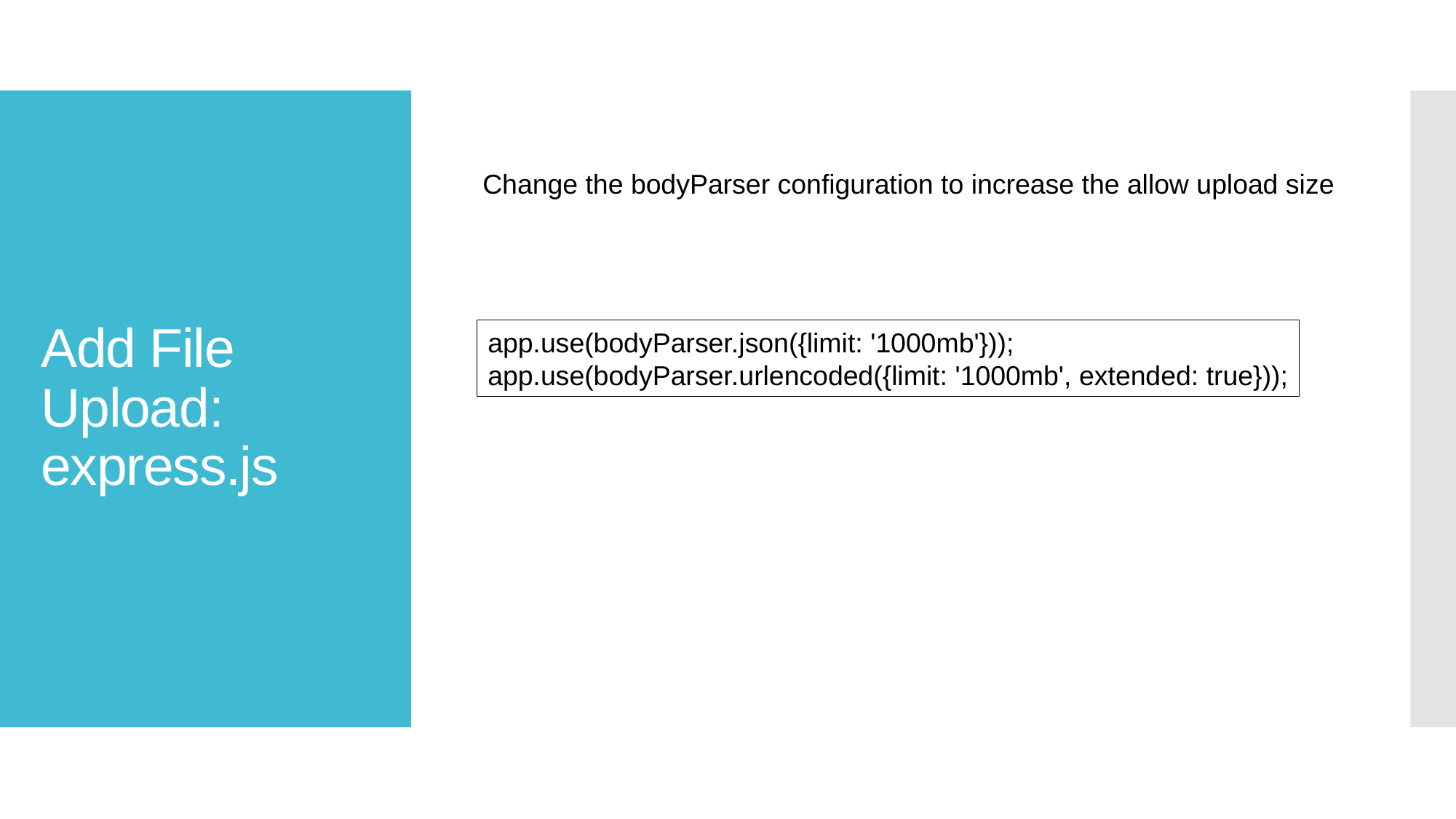

# Add File Upload: express.js
Change the bodyParser configuration to increase the allow upload size
app.use(bodyParser.json({limit: '1000mb'}));
app.use(bodyParser.urlencoded({limit: '1000mb', extended: true}));